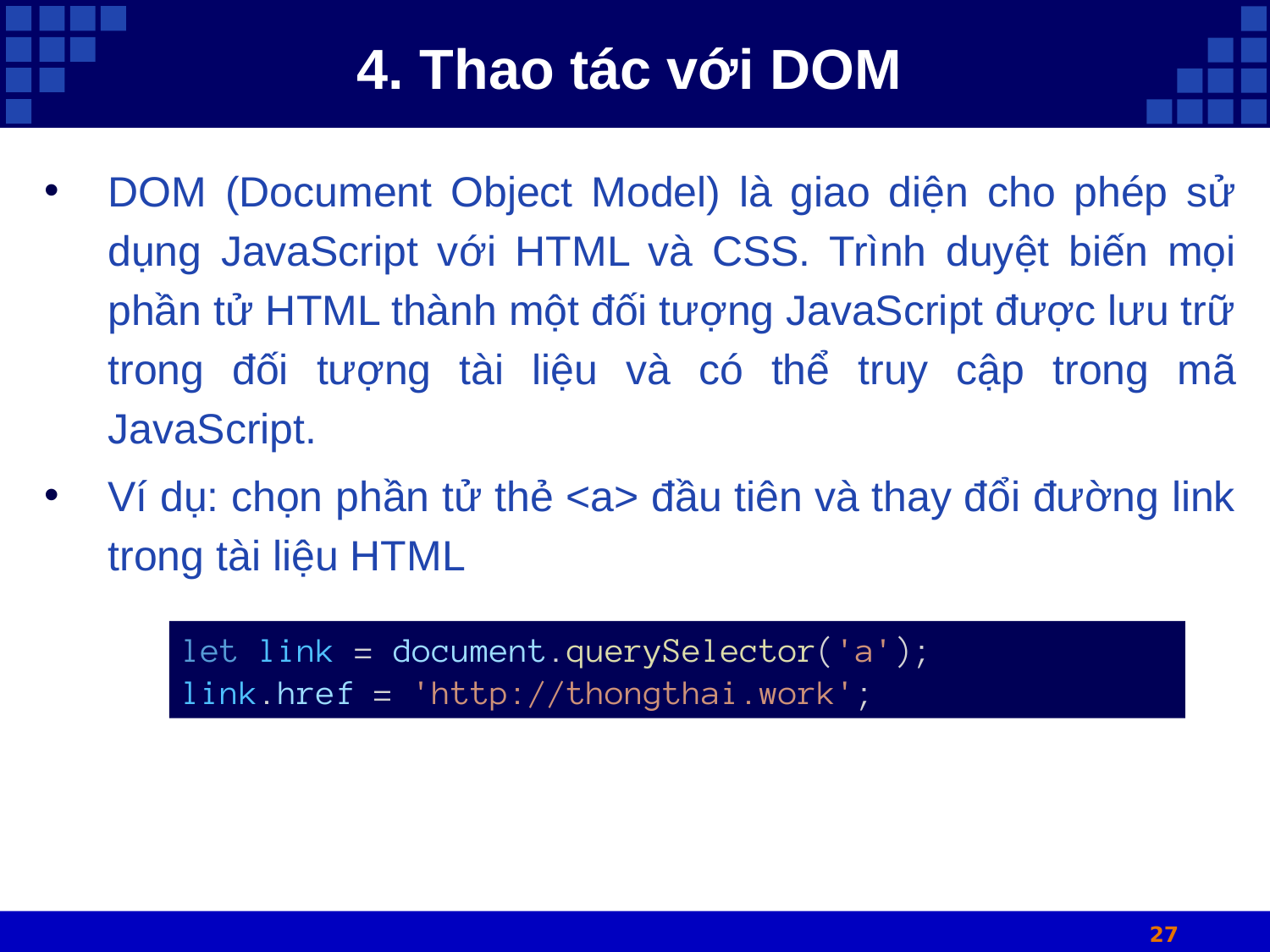

# 4. Thao tác với DOM
DOM (Document Object Model) là giao diện cho phép sử dụng JavaScript với HTML và CSS. Trình duyệt biến mọi phần tử HTML thành một đối tượng JavaScript được lưu trữ trong đối tượng tài liệu và có thể truy cập trong mã JavaScript.
Ví dụ: chọn phần tử thẻ <a> đầu tiên và thay đổi đường link trong tài liệu HTML

let link = document.querySelector('a');
link.href = 'http://thongthai.work';
27